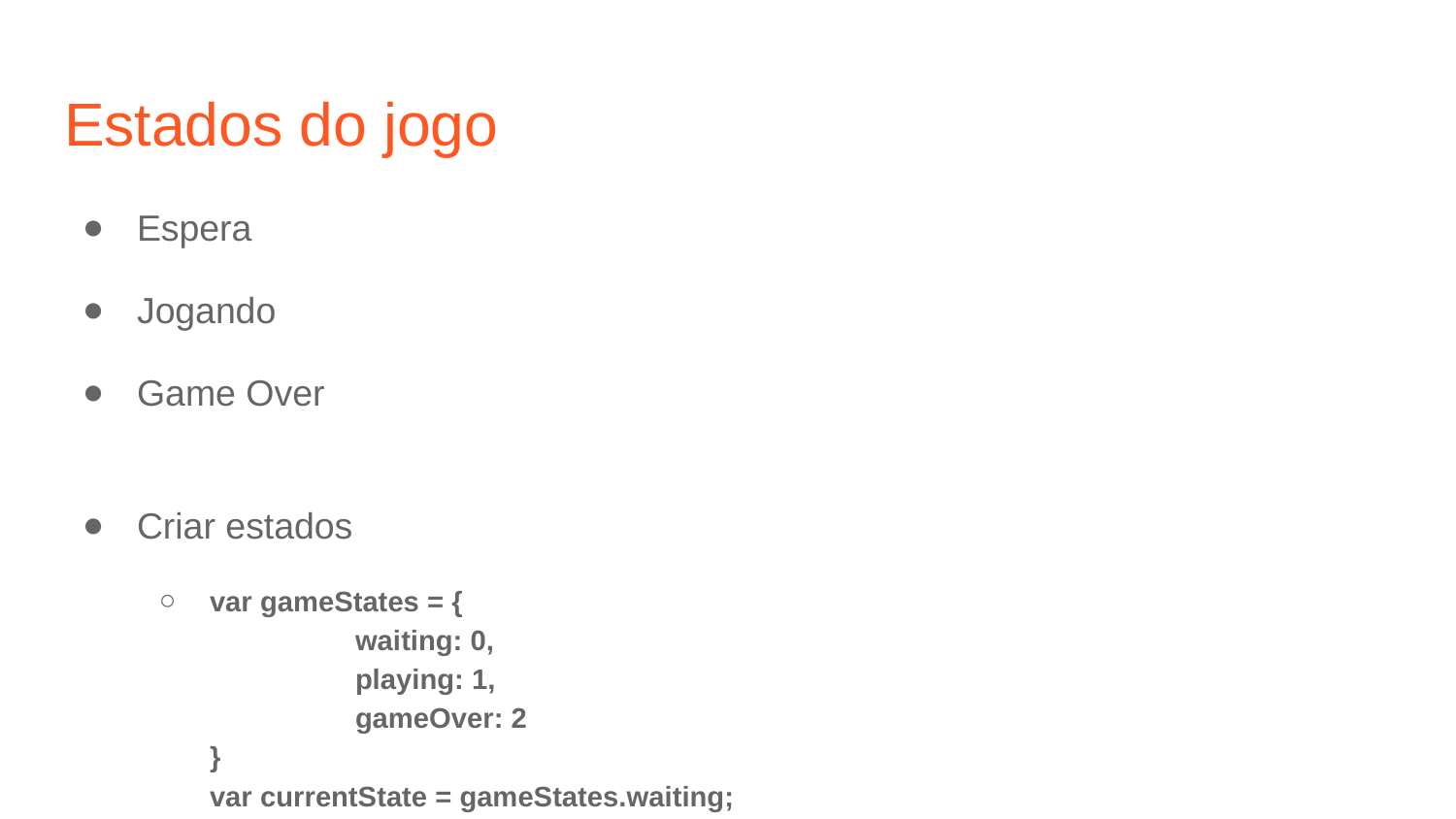

# Estados do jogo
Espera
Jogando
Game Over
Criar estados
var gameStates = {
	waiting: 0,
	playing: 1,
	gameOver: 2
}
var currentState = gameStates.waiting;
Verificar se o estado atual é o de espera na função update para mudar o y do passarinho
Verificar se o estado atual é o de espera na função draw para desenhar o título do jogo
Verificar se o estado atual é o de espera na função clique para mudar para o estado jogando